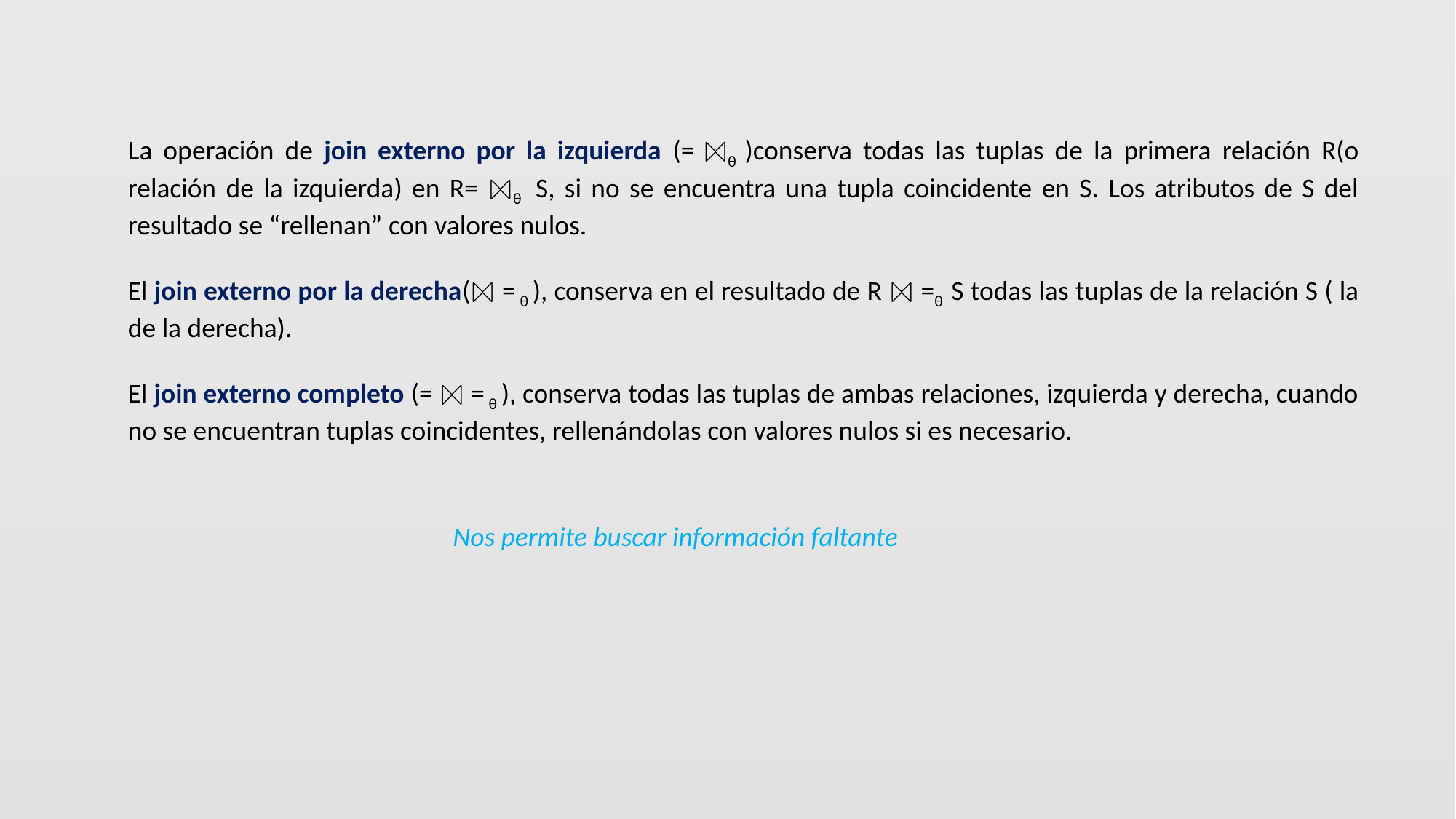

La operación de join externo por la izquierda (= ⨝θ )conserva todas las tuplas de la primera relación R(o relación de la izquierda) en R= ⨝θ  S, si no se encuentra una tupla coincidente en S. Los atributos de S del resultado se “rellenan” con valores nulos.

El join externo por la derecha(⨝ = θ ), conserva en el resultado de R ⨝ =θ  S todas las tuplas de la relación S ( la de la derecha).

El join externo completo (= ⨝ = θ ), conserva todas las tuplas de ambas relaciones, izquierda y derecha, cuando no se encuentran tuplas coincidentes, rellenándolas con valores nulos si es necesario.
Nos permite buscar información faltante